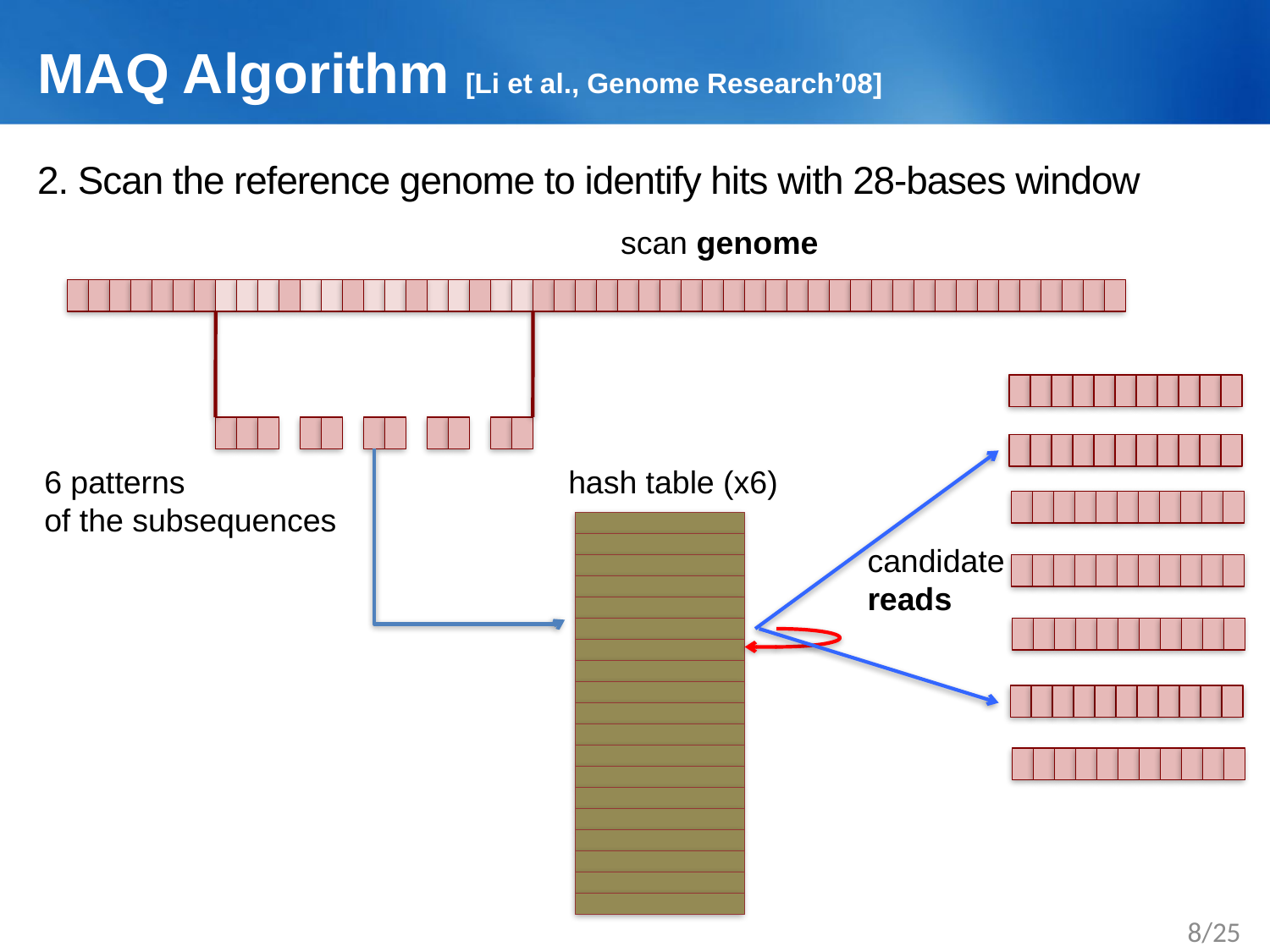

# MAQ Algorithm [Li et al., Genome Research’08]
2. Scan the reference genome to identify hits with 28-bases window
scan genome

6 patterns
of the subsequences
hash table (x6)

candidate
reads

8/25